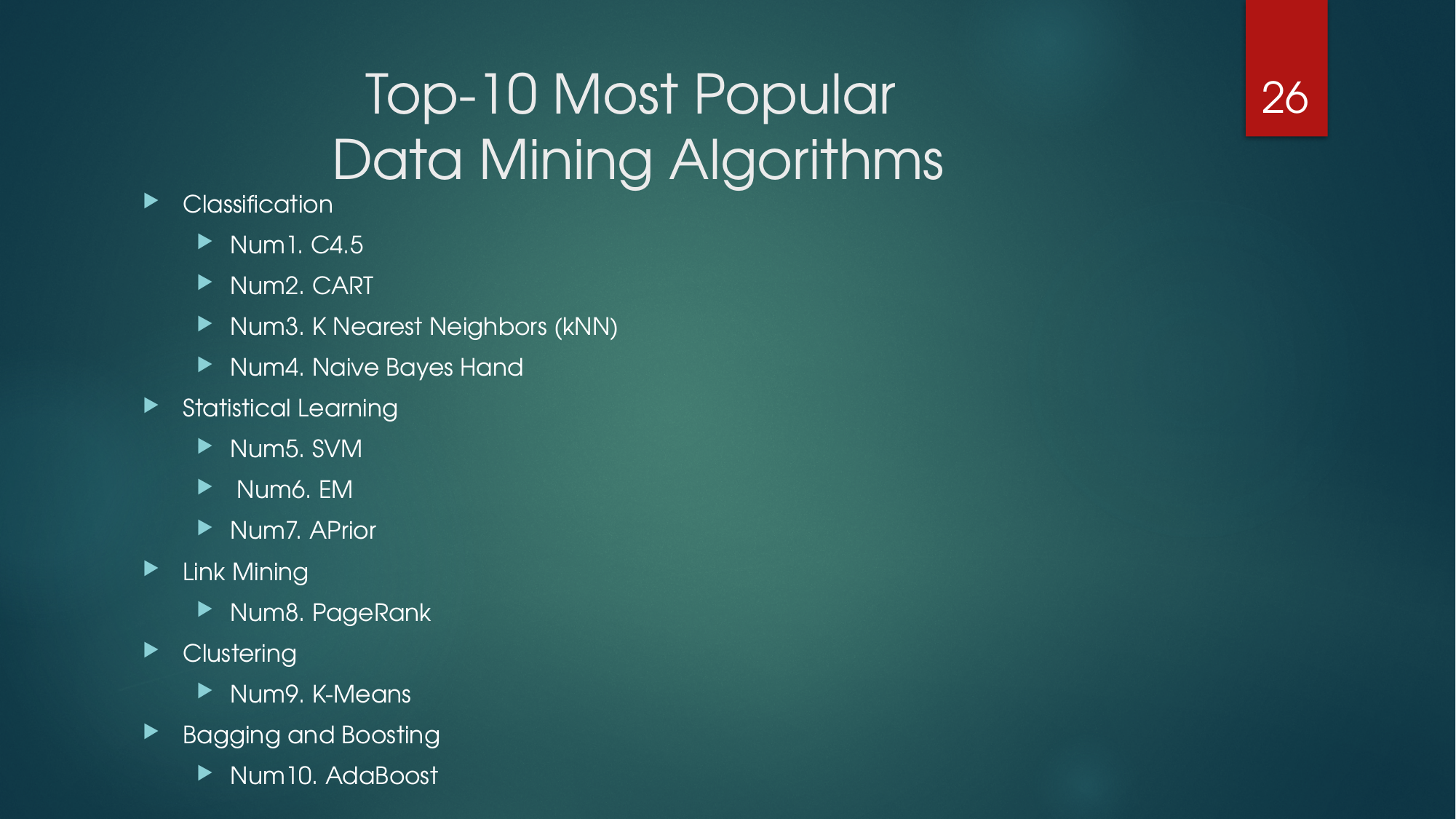

26
# Top-10 Most Popular Data Mining Algorithms
Classification
Num1. C4.5
Num2. CART
Num3. K Nearest Neighbors (kNN)
Num4. Naive Bayes Hand
Statistical Learning
Num5. SVM
 Num6. EM
Num7. APrior
Link Mining
Num8. PageRank
Clustering
Num9. K-Means
Bagging and Boosting
Num10. AdaBoost